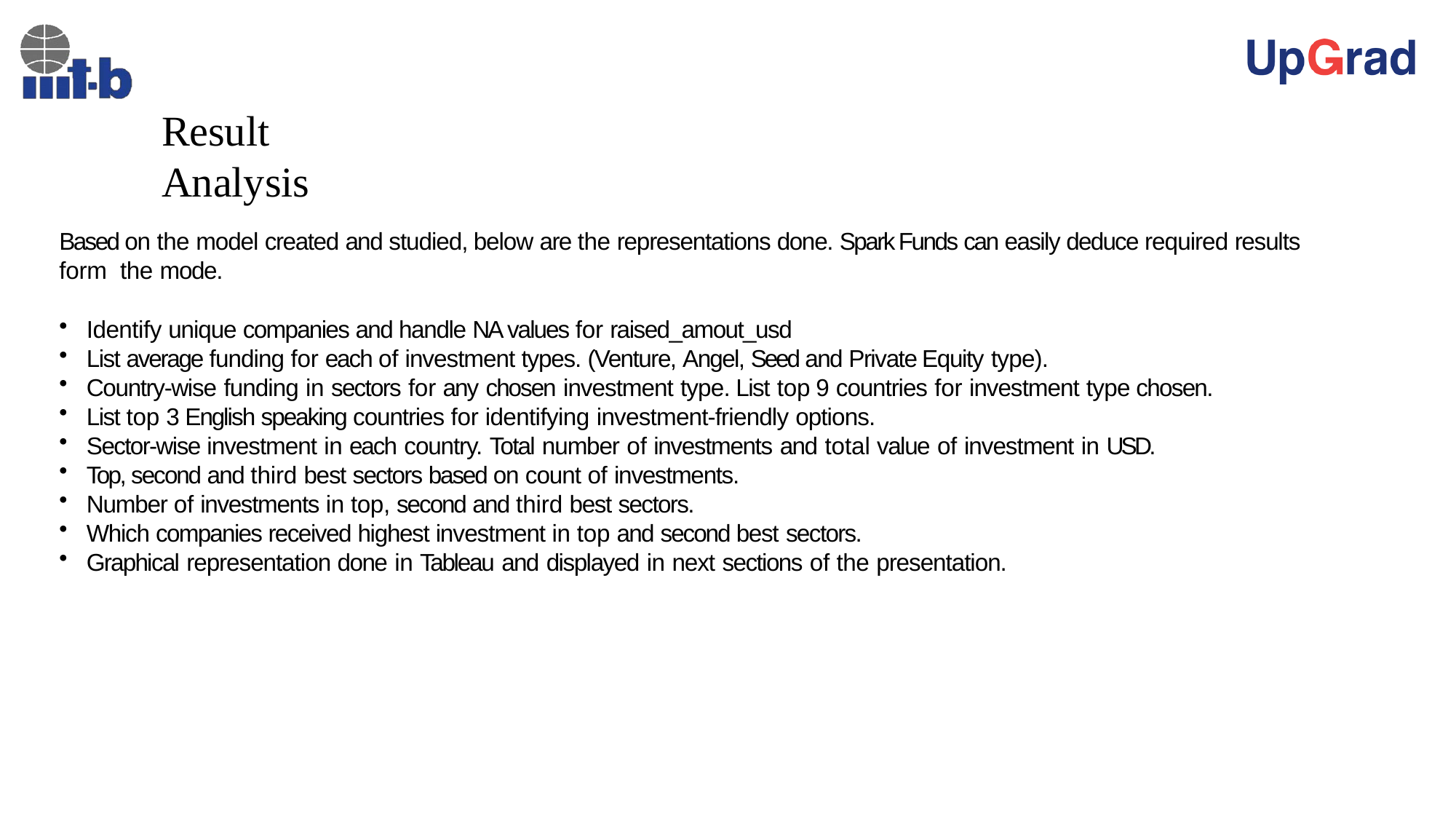

# Result Analysis
Based on the model created and studied, below are the representations done. Spark Funds can easily deduce required results form  the mode.

Identify unique companies and handle NA values for raised_amout_usd
List average funding for each of investment types. (Venture, Angel, Seed and Private Equity type).
Country-wise funding in sectors for any chosen investment type. List top 9 countries for investment type chosen.
List top 3 English speaking countries for identifying investment-friendly options.
Sector-wise investment in each country. Total number of investments and total value of investment in USD.
Top, second and third best sectors based on count of investments.
Number of investments in top, second and third best sectors.
Which companies received highest investment in top and second best sectors.
Graphical representation done in Tableau and displayed in next sections of the presentation.